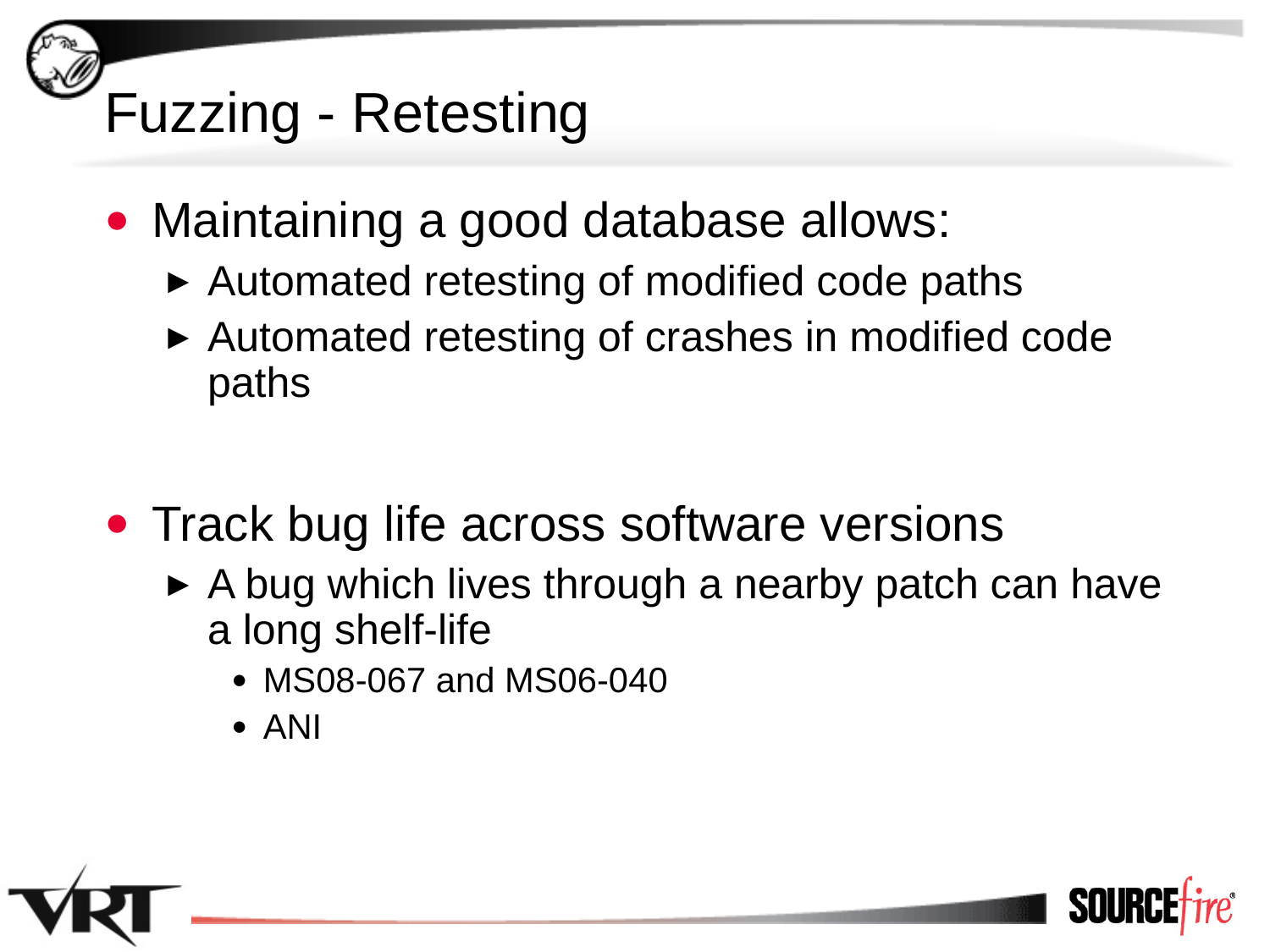

# Fuzzing - Retesting
Maintaining a good database allows:
Automated retesting of modified code paths
Automated retesting of crashes in modified code paths

Track bug life across software versions
A bug which lives through a nearby patch can have a long shelf-life
MS08-067 and MS06-040
ANI